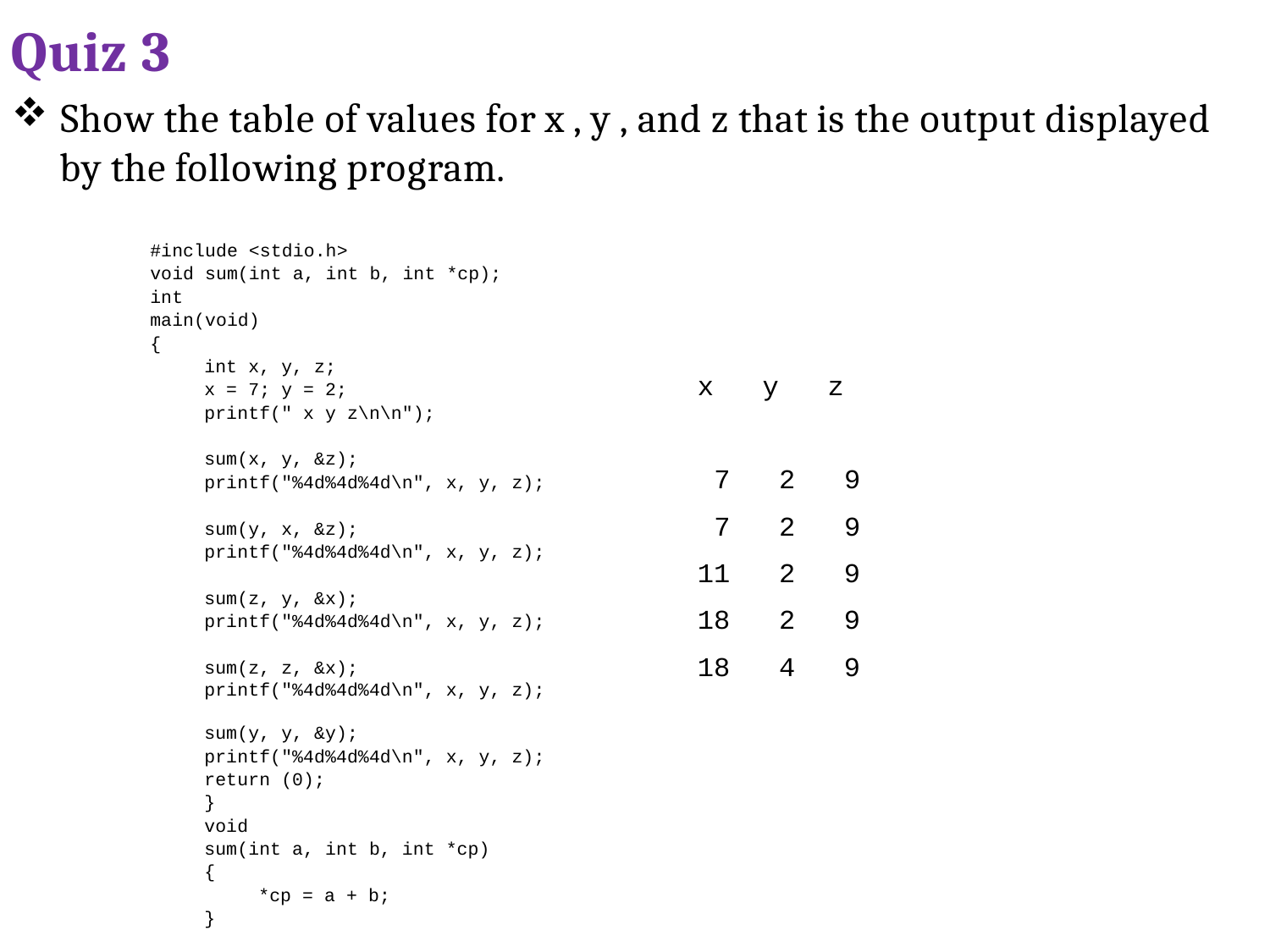

# Quiz 3
Show the table of values for x , y , and z that is the output displayed by the following program.
#include <stdio.h>
void sum(int a, int b, int *cp);
int
main(void)
{
int x, y, z;
x = 7; y = 2;
printf(" x y z\n\n");

sum(x, y, &z);
printf("%4d%4d%4d\n", x, y, z);

sum(y, x, &z);
printf("%4d%4d%4d\n", x, y, z);

sum(z, y, &x);
printf("%4d%4d%4d\n", x, y, z);

sum(z, z, &x);
printf("%4d%4d%4d\n", x, y, z);

sum(y, y, &y);
printf("%4d%4d%4d\n", x, y, z);
return (0);
}
void
sum(int a, int b, int *cp)
{
*cp = a + b;
}
  x   y   z

   7   2   9
   7   2   9
  11   2   9
  18   2   9
  18   4   9